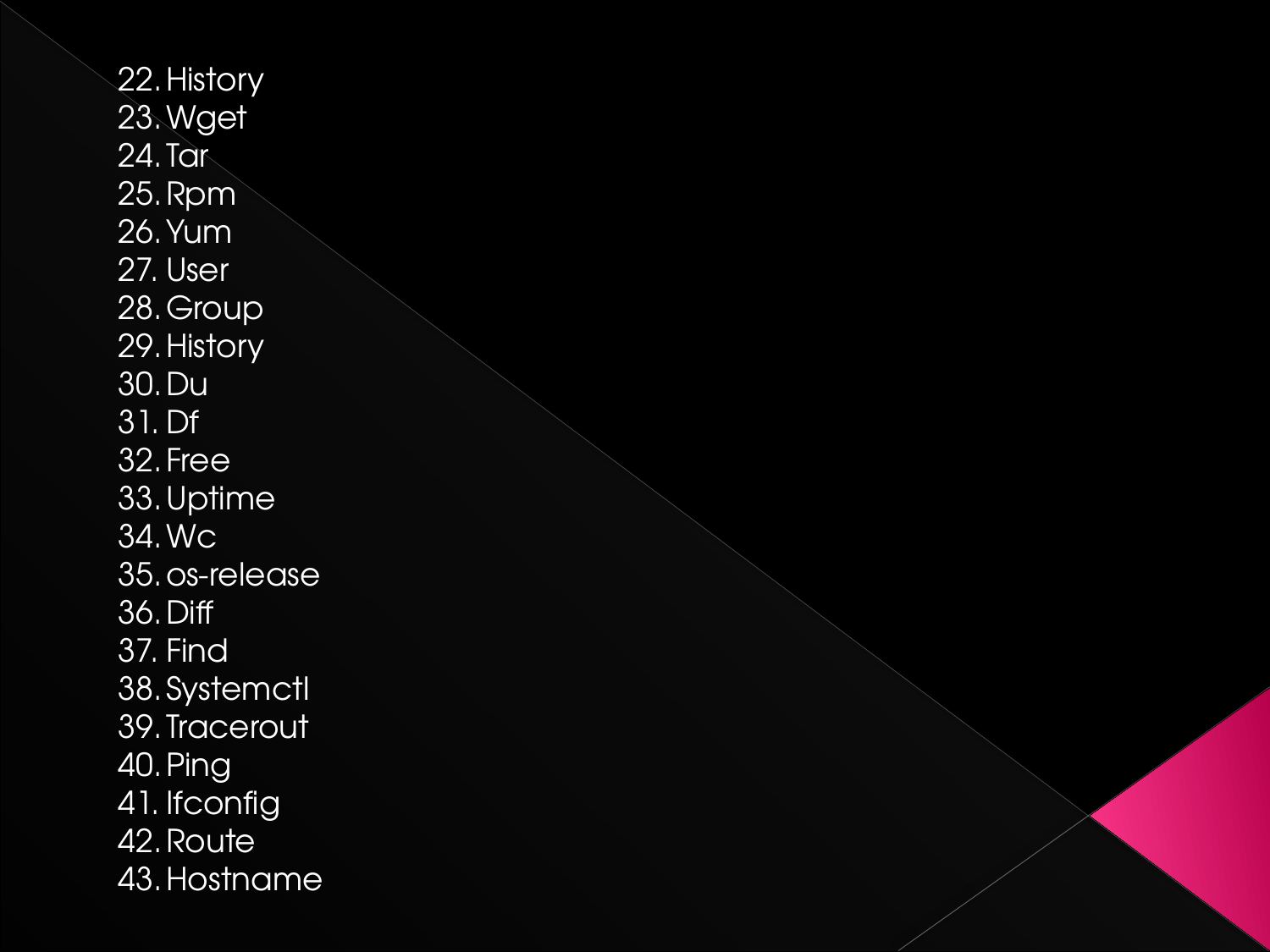

History
Wget
Tar
Rpm
Yum
User
Group
History
Du
Df
Free
Uptime
Wc
os-release
Diff
Find
Systemctl
Tracerout
Ping
Ifconfig
Route
Hostname